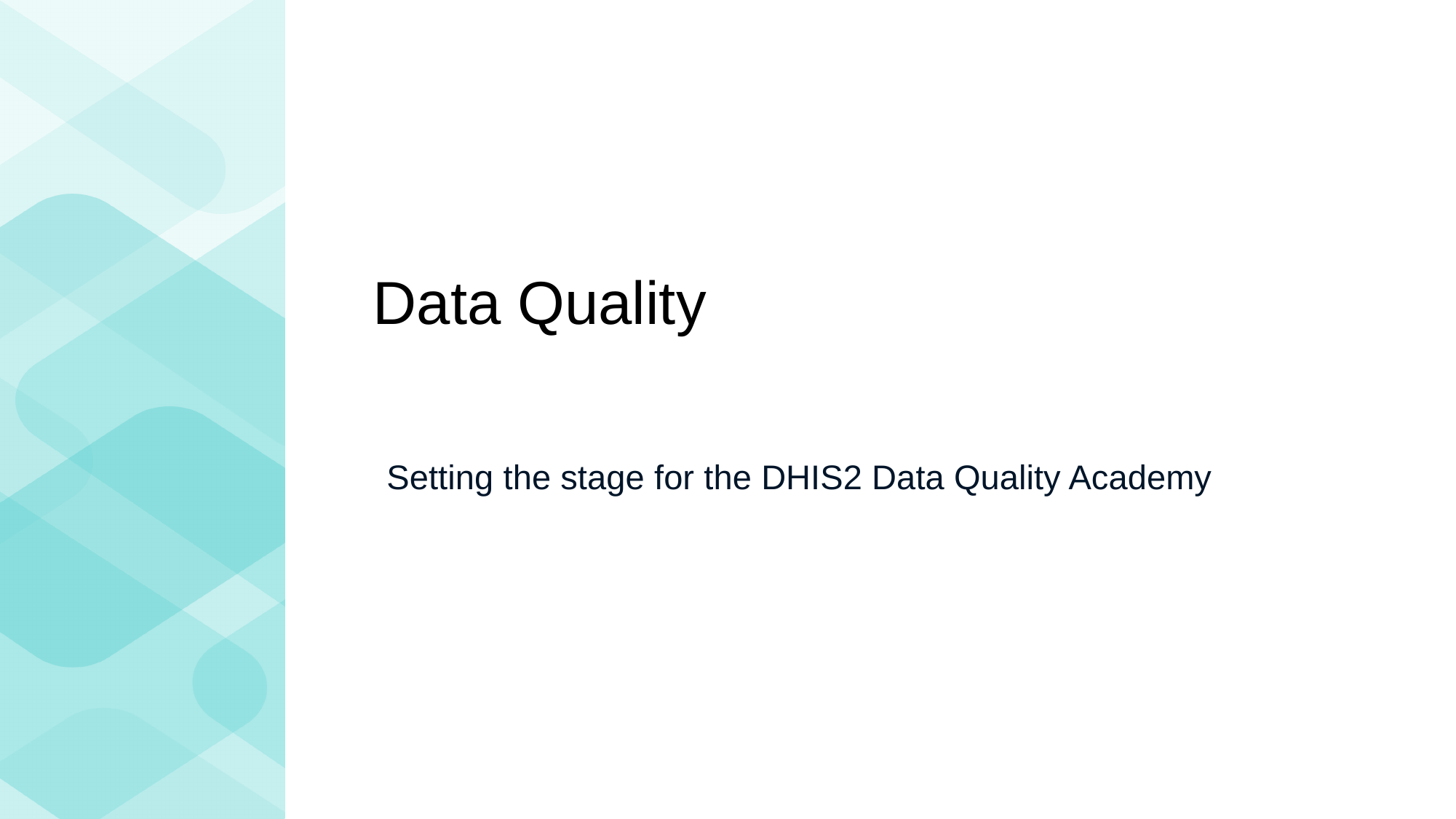

# Data Quality
Setting the stage for the DHIS2 Data Quality Academy